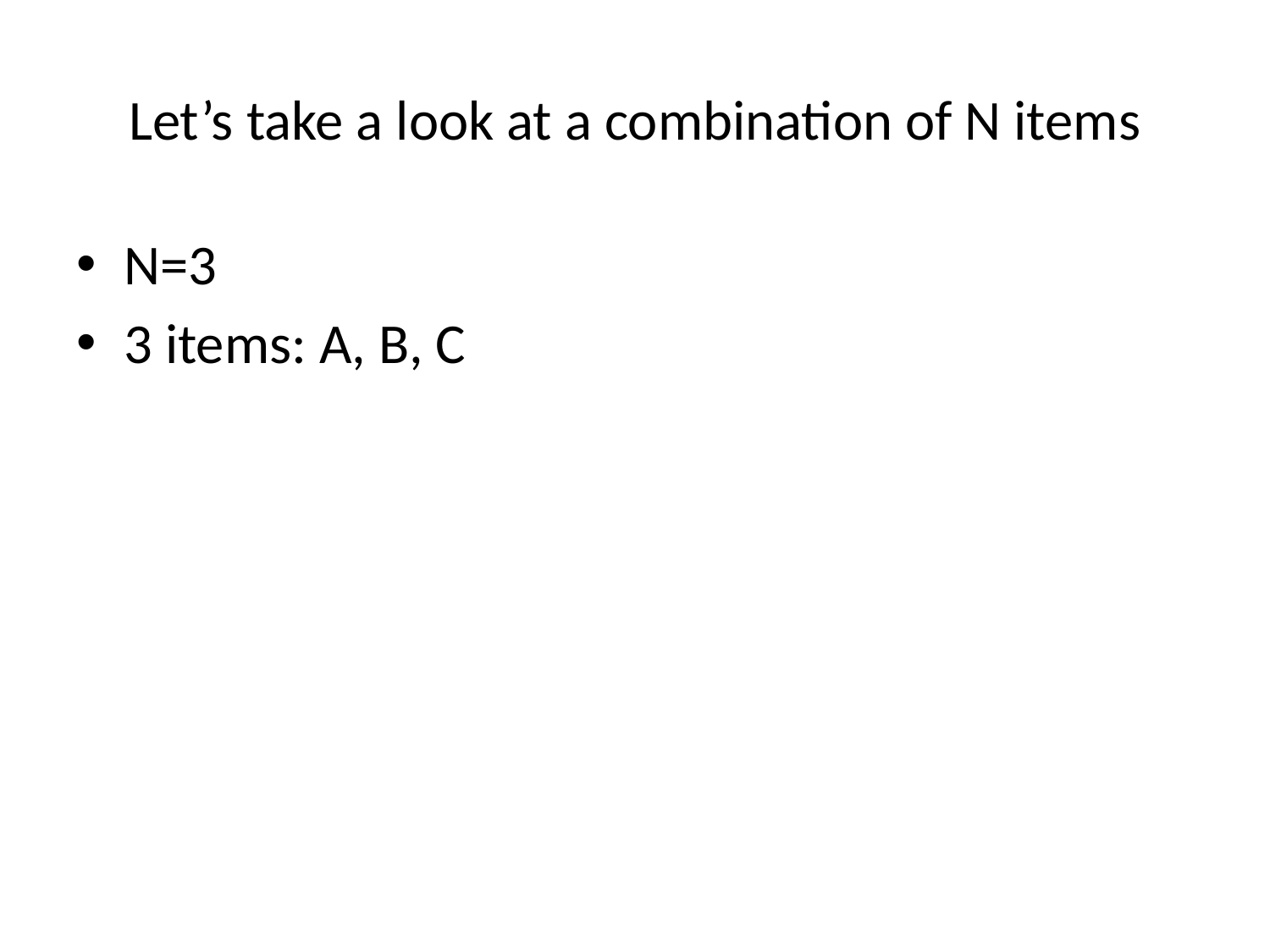

# Let’s take a look at a combination of N items
N=3
3 items: A, B, C